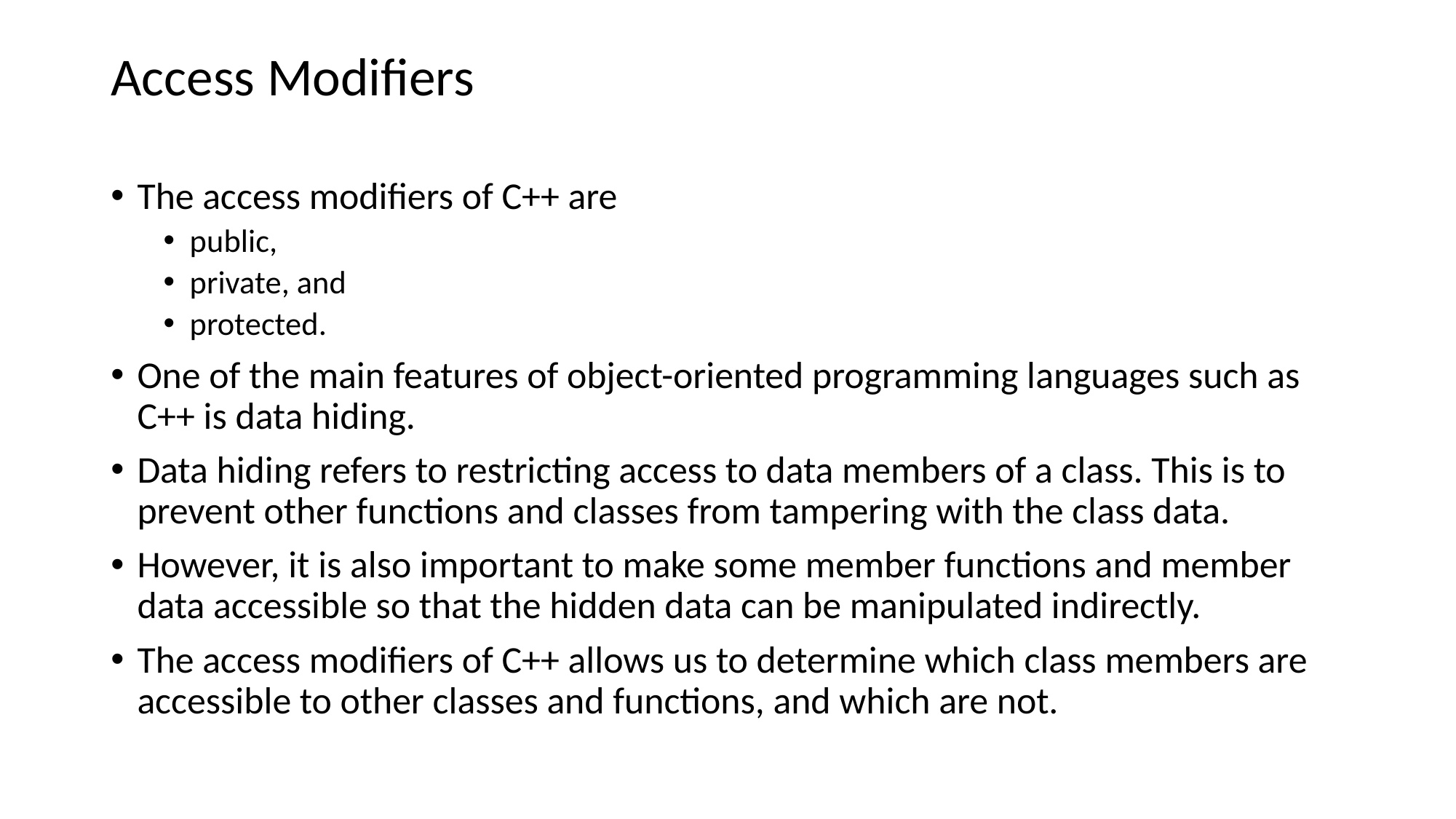

# Access Modifiers

The access modifiers of C++ are
public,
private, and
protected.
One of the main features of object-oriented programming languages such as C++ is data hiding.
Data hiding refers to restricting access to data members of a class. This is to prevent other functions and classes from tampering with the class data.
However, it is also important to make some member functions and member data accessible so that the hidden data can be manipulated indirectly.
The access modifiers of C++ allows us to determine which class members are accessible to other classes and functions, and which are not.